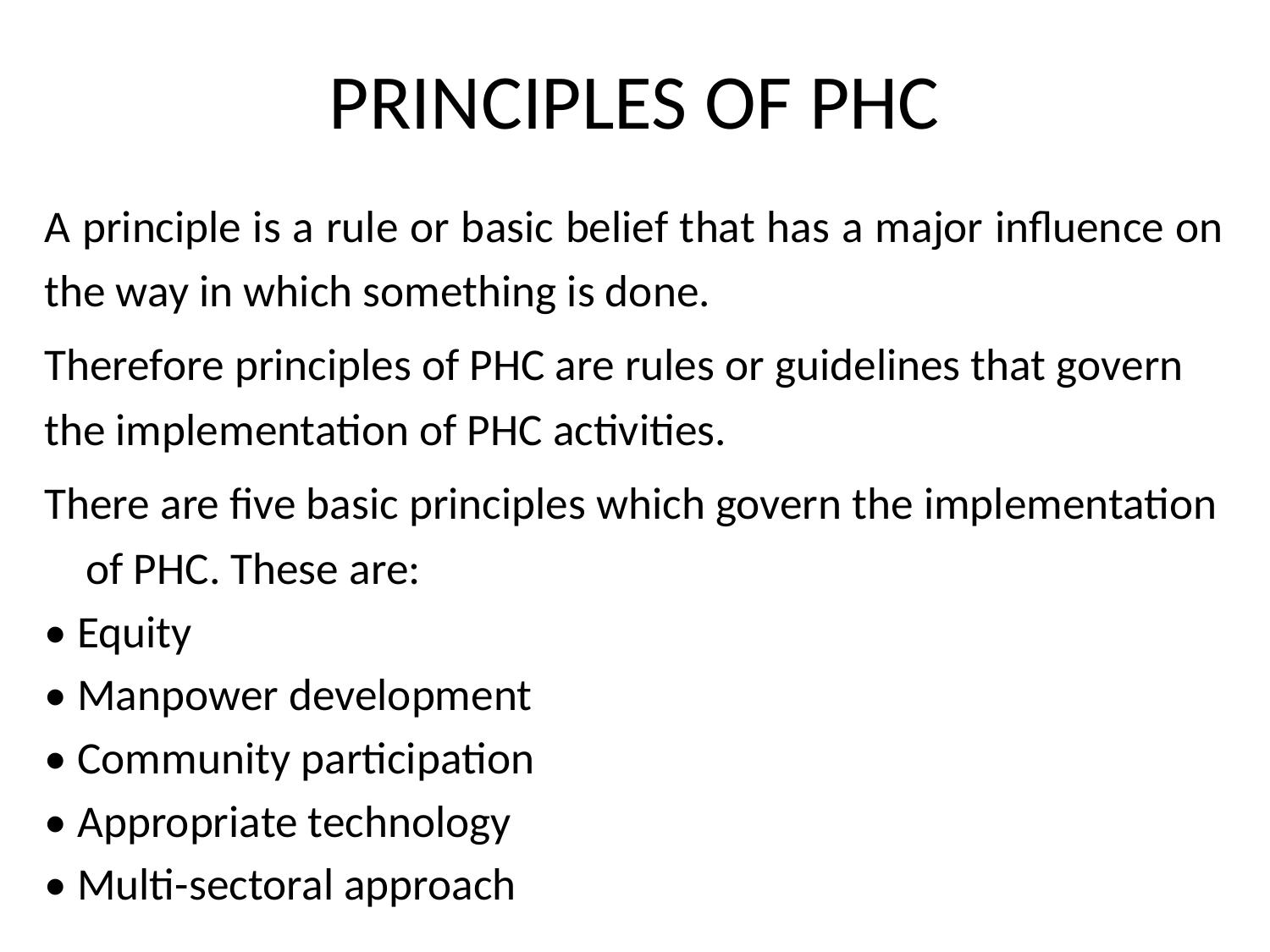

# PRINCIPLES OF PHC
A principle is a rule or basic belief that has a major influence on the way in which something is done.
Therefore principles of PHC are rules or guidelines that govern the implementation of PHC activities.
There are five basic principles which govern the implementation of PHC. These are:
• Equity
• Manpower development
• Community participation
• Appropriate technology
• Multi-sectoral approach